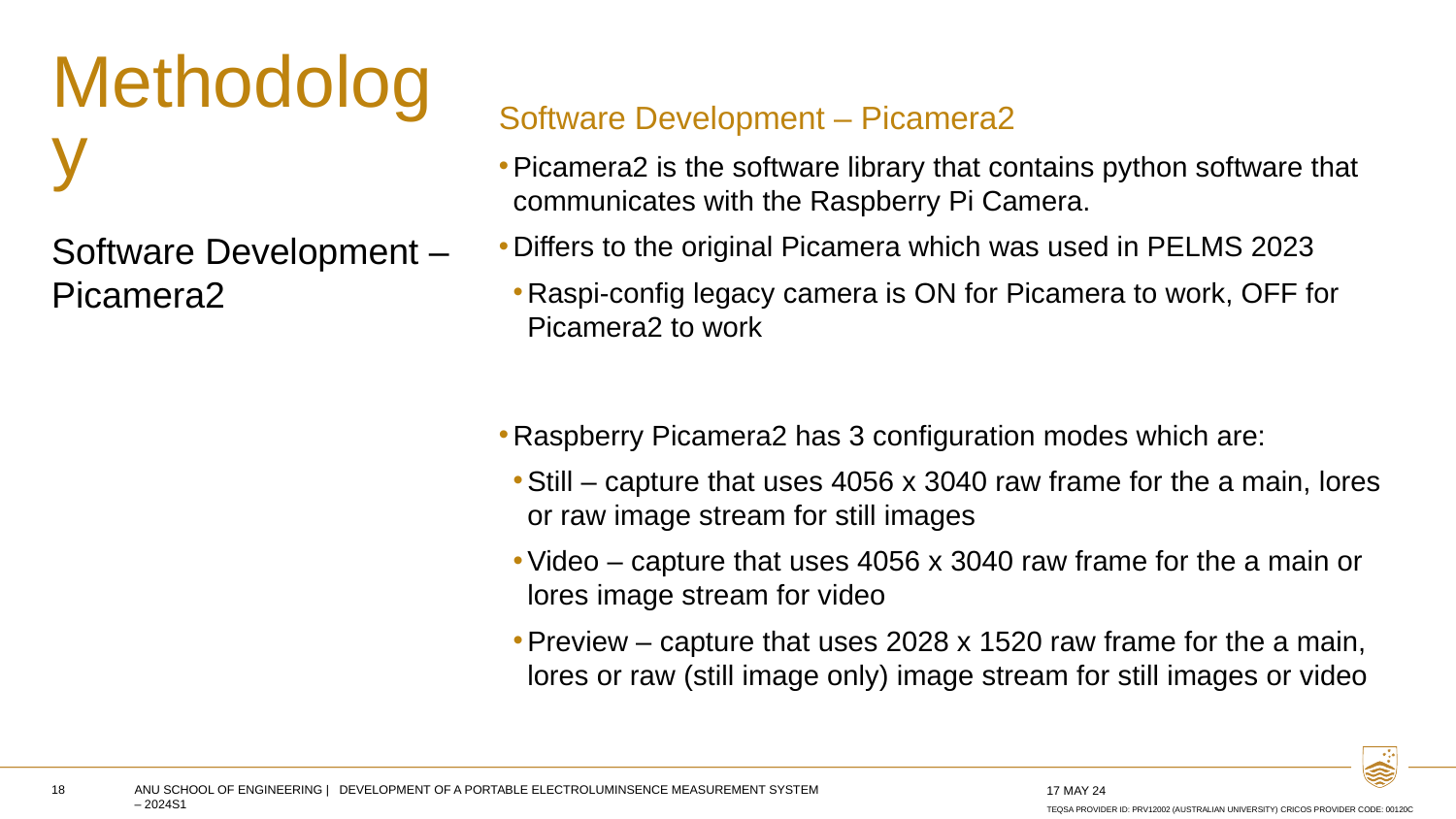

Methodology
Software Development – Picamera2

Software Development – Picamera2
Picamera2 is the software library that contains python software that communicates with the Raspberry Pi Camera.
Differs to the original Picamera which was used in PELMS 2023
Raspi-config legacy camera is ON for Picamera to work, OFF for Picamera2 to work

Raspberry Picamera2 has 3 configuration modes which are:
Still – capture that uses 4056 x 3040 raw frame for the a main, lores or raw image stream for still images
Video – capture that uses 4056 x 3040 raw frame for the a main or lores image stream for video
Preview – capture that uses 2028 x 1520 raw frame for the a main, lores or raw (still image only) image stream for still images or video
18
ANU SCHOOL OF ENGINEERING |   Development of a PORTABLE ELECTROLUMINSENCE MEASUREMENT SYSTEM – 2024S1
17 May 24